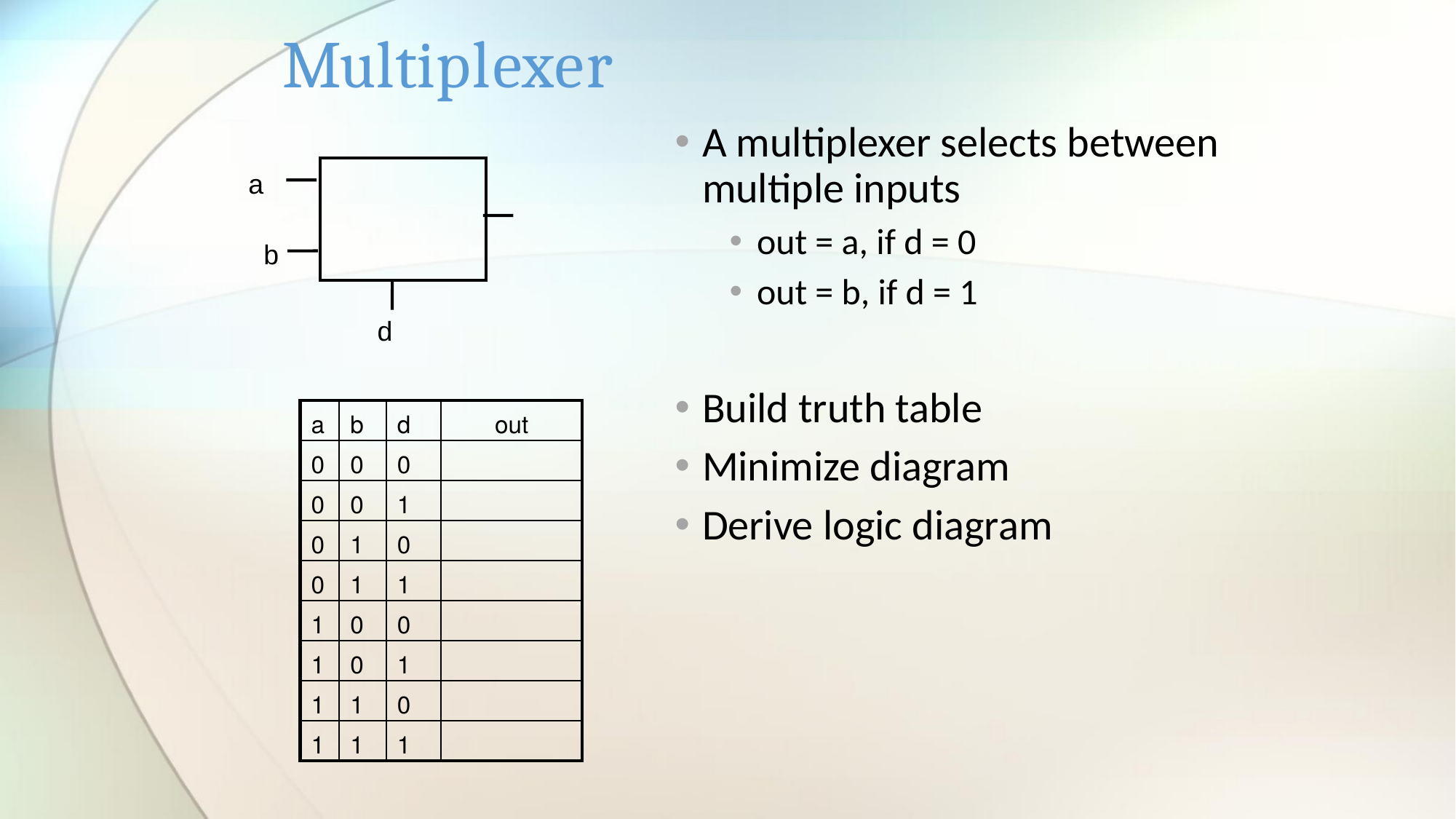

# Multiplexer
A multiplexer selects between multiple inputs
out = a, if d = 0
out = b, if d = 1

Build truth table
Minimize diagram
Derive logic diagram
a

b

d
| a | b | d | out |
| --- | --- | --- | --- |
| 0 | 0 | 0 |  |
| 0 | 0 | 1 |  |
| 0 | 1 | 0 |  |
| 0 | 1 | 1 |  |
| 1 | 0 | 0 |  |
| 1 | 0 | 1 |  |
| 1 | 1 | 0 |  |
| 1 | 1 | 1 |  |